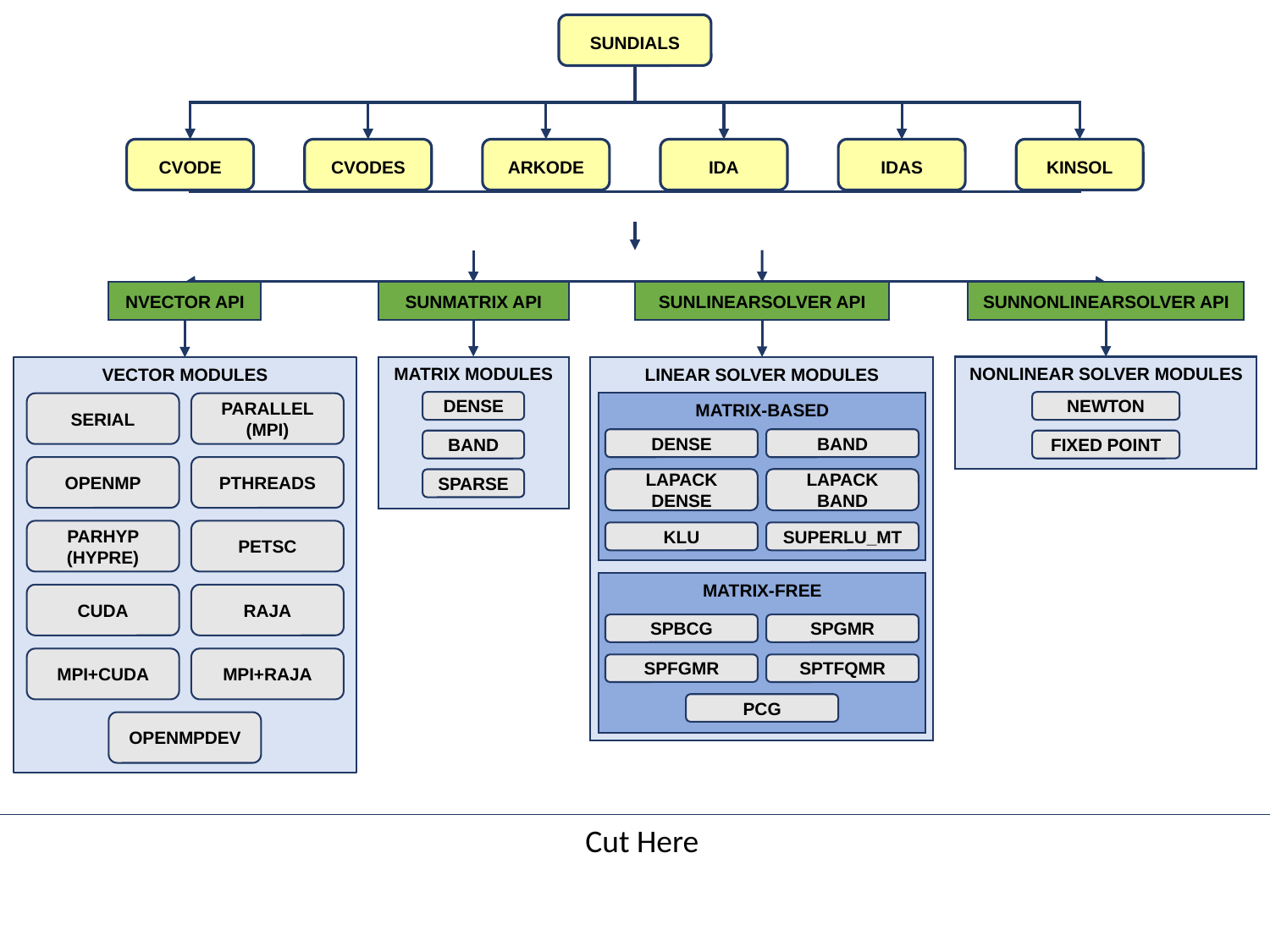

SUNDIALS
CVODE
CVODES
ARKODE
IDA
IDAS
KINSOL
NVECTOR API
VECTOR MODULES
SERIAL
PARALLEL (MPI)
OPENMP
PTHREADS
PARHYP (HYPRE)
PETSC
CUDA
RAJA
MPI+CUDA
MPI+RAJA
OPENMPDEV
SUNMATRIX API
MATRIX MODULES
DENSE
BAND
SPARSE
SUNLINEARSOLVER API
LINEAR SOLVER MODULES
MATRIX-BASED
DENSE
BAND
LAPACK DENSE
LAPACK BAND
KLU
SUPERLU_MT
MATRIX-FREE
SPBCG
SPGMR
SPTFQMR
SPFGMR
PCG
SUNNONLINEARSOLVER API
NONLINEAR SOLVER MODULES
NEWTON
FIXED POINT
Cut Here